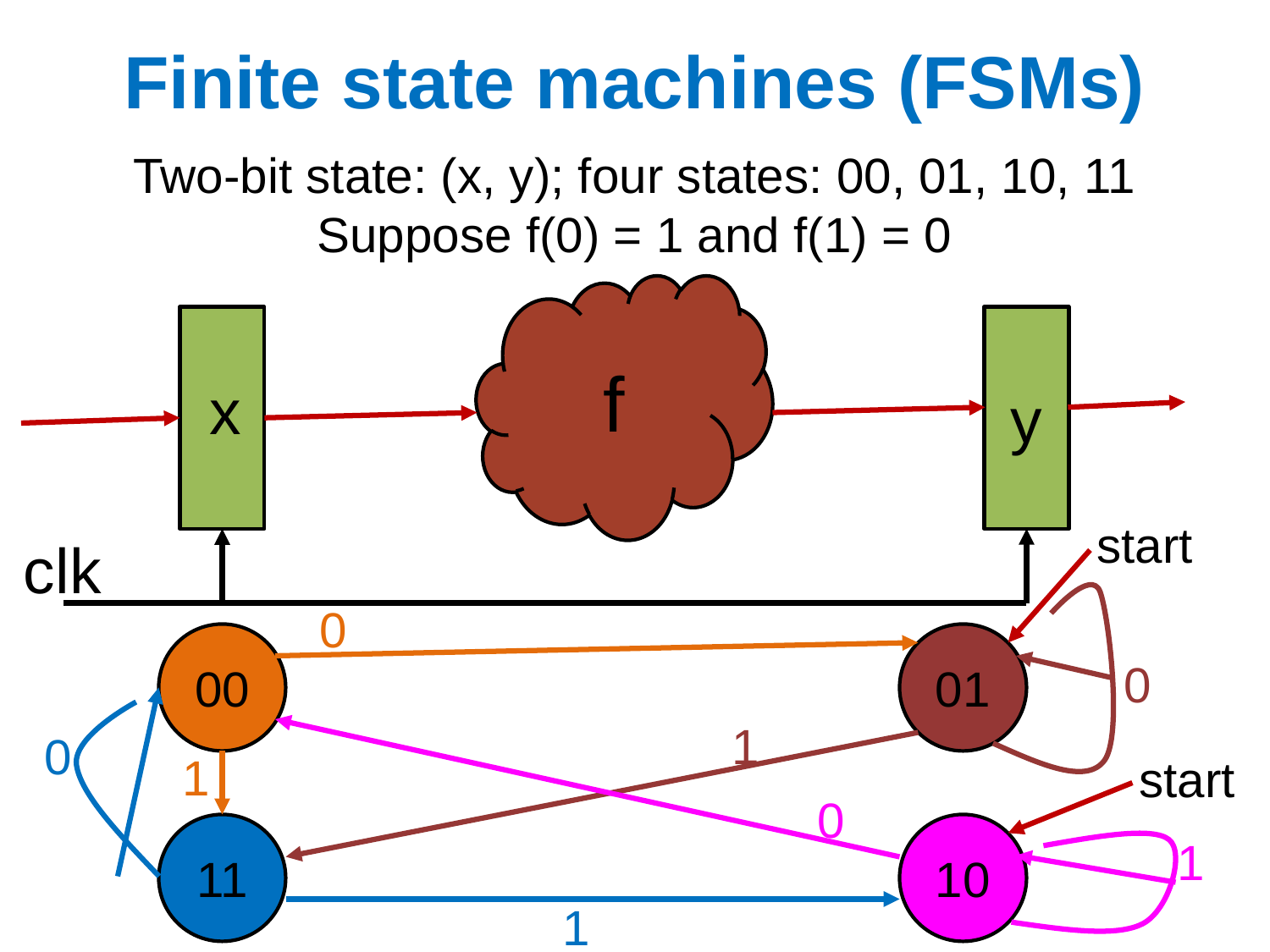

# Finite state machines (FSMs)
Two-bit state: (x, y); four states: 00, 01, 10, 11
Suppose f(0) = 1 and f(1) = 0
f

y
x
start
clk

0
00
01
0

1
0
1
start
0
11
10
1

1